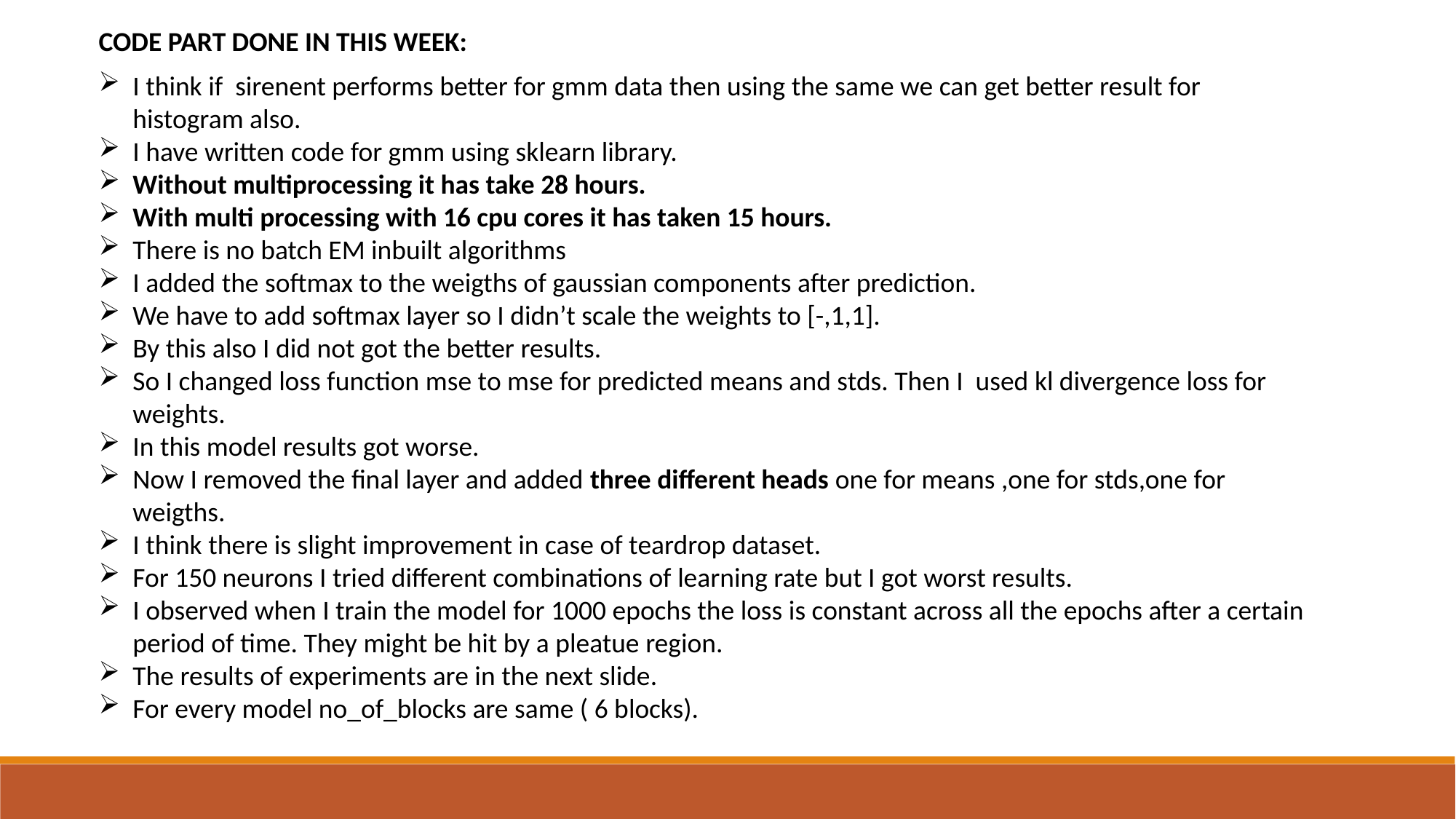

CODE PART DONE IN THIS WEEK:
I think if  sirenent performs better for gmm data then using the same we can get better result for histogram also.
I have written code for gmm using sklearn library.
Without multiprocessing it has take 28 hours.
With multi processing with 16 cpu cores it has taken 15 hours.
There is no batch EM inbuilt algorithms
I added the softmax to the weigths of gaussian components after prediction.
We have to add softmax layer so I didn’t scale the weights to [-,1,1].
By this also I did not got the better results.
So I changed loss function mse to mse for predicted means and stds. Then I  used kl divergence loss for weights.
In this model results got worse.
Now I removed the final layer and added three different heads one for means ,one for stds,one for weigths.
I think there is slight improvement in case of teardrop dataset.
For 150 neurons I tried different combinations of learning rate but I got worst results.
I observed when I train the model for 1000 epochs the loss is constant across all the epochs after a certain period of time. They might be hit by a pleatue region.
The results of experiments are in the next slide.
For every model no_of_blocks are same ( 6 blocks).